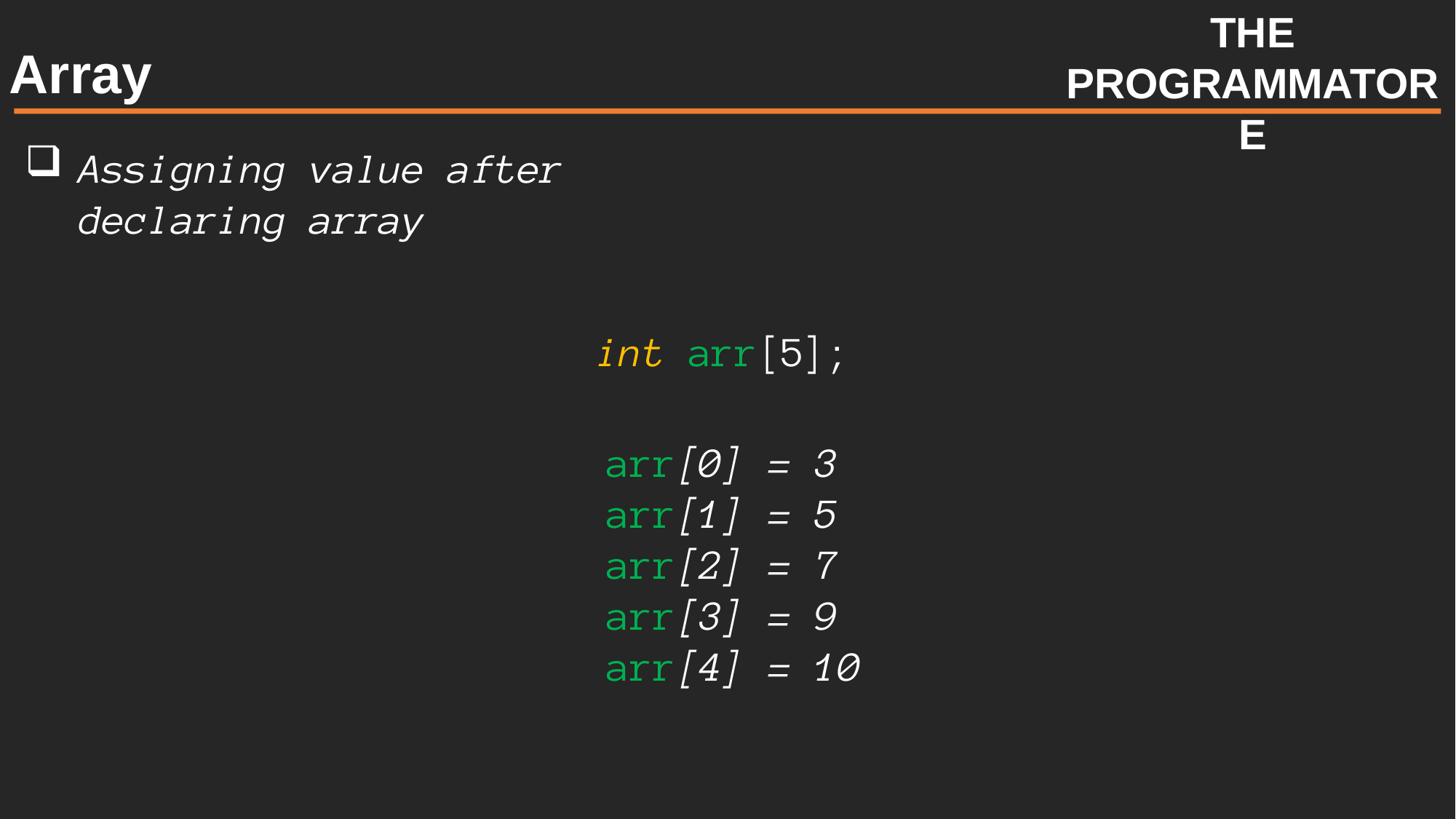

THE
PROGRAMMATORE
Array

Assigning value after declaring array
int arr[5];
arr[0] = 3
arr[1] = 5
arr[2] = 7
arr[3] = 9
arr[4] = 10